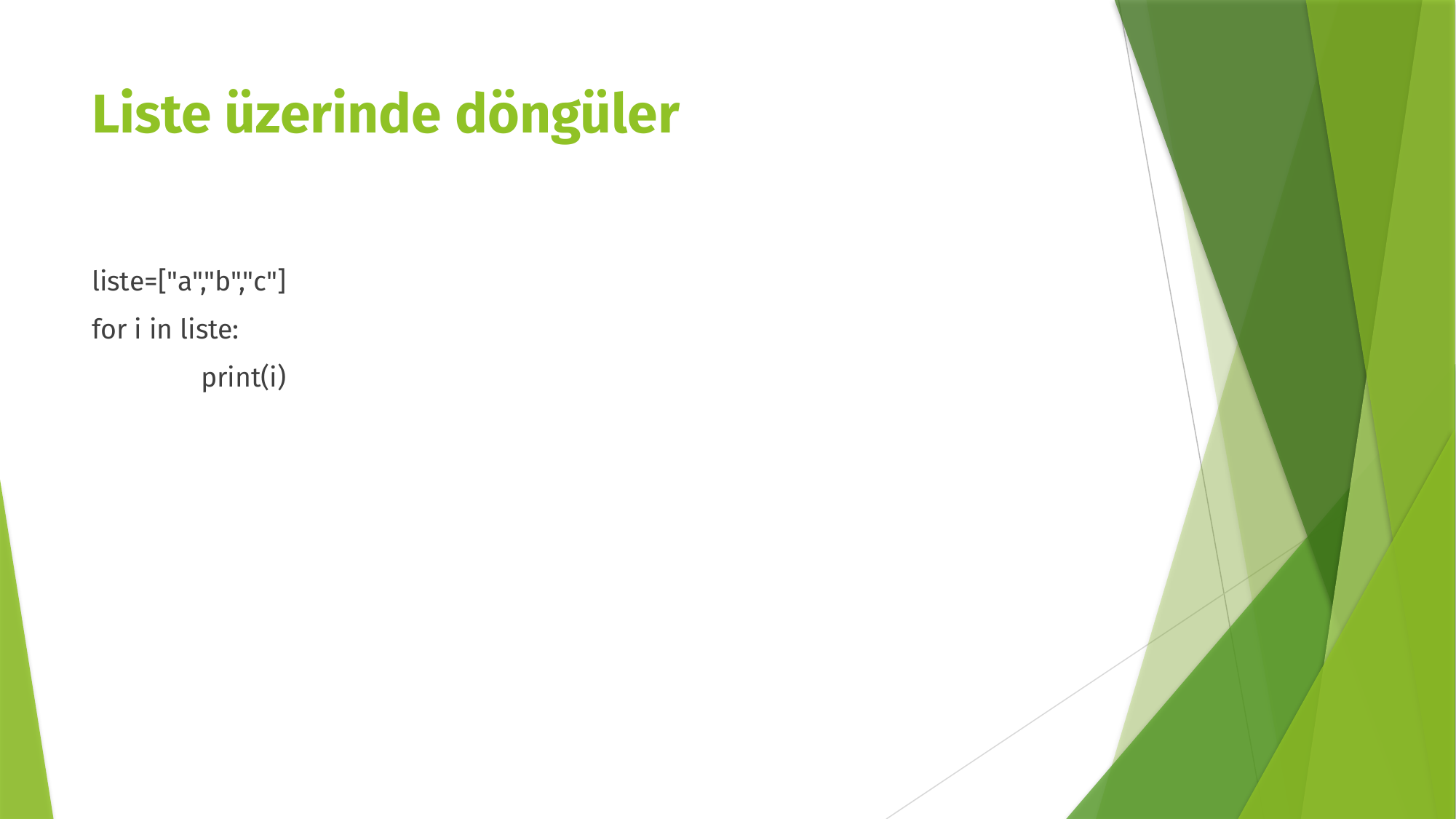

# Liste üzerinde döngüler
liste=["a","b","c"]
for i in liste:
	print(i)